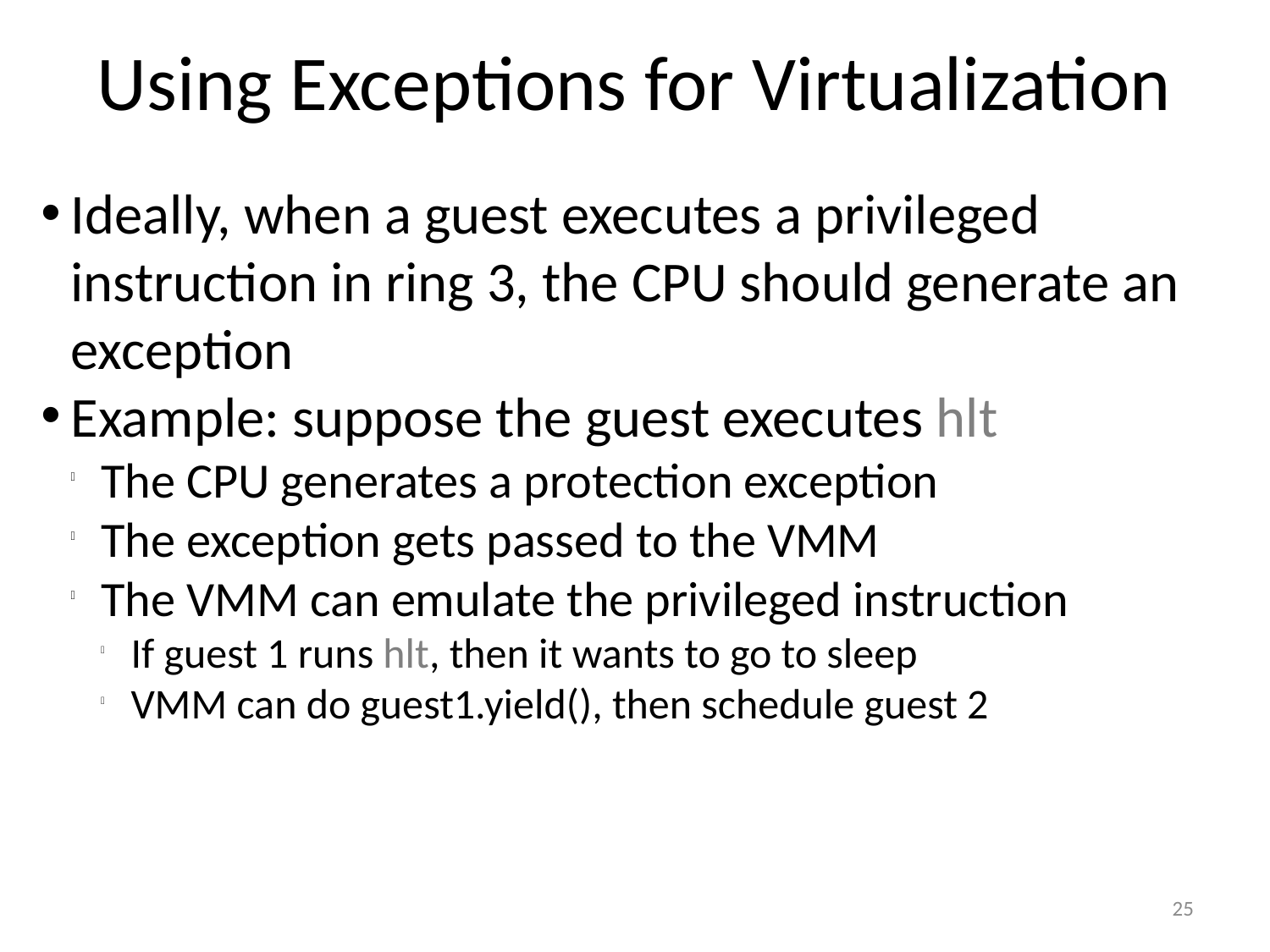

Using Exceptions for Virtualization
Ideally, when a guest executes a privileged instruction in ring 3, the CPU should generate an exception
Example: suppose the guest executes hlt
The CPU generates a protection exception
The exception gets passed to the VMM
The VMM can emulate the privileged instruction
If guest 1 runs hlt, then it wants to go to sleep
VMM can do guest1.yield(), then schedule guest 2
25